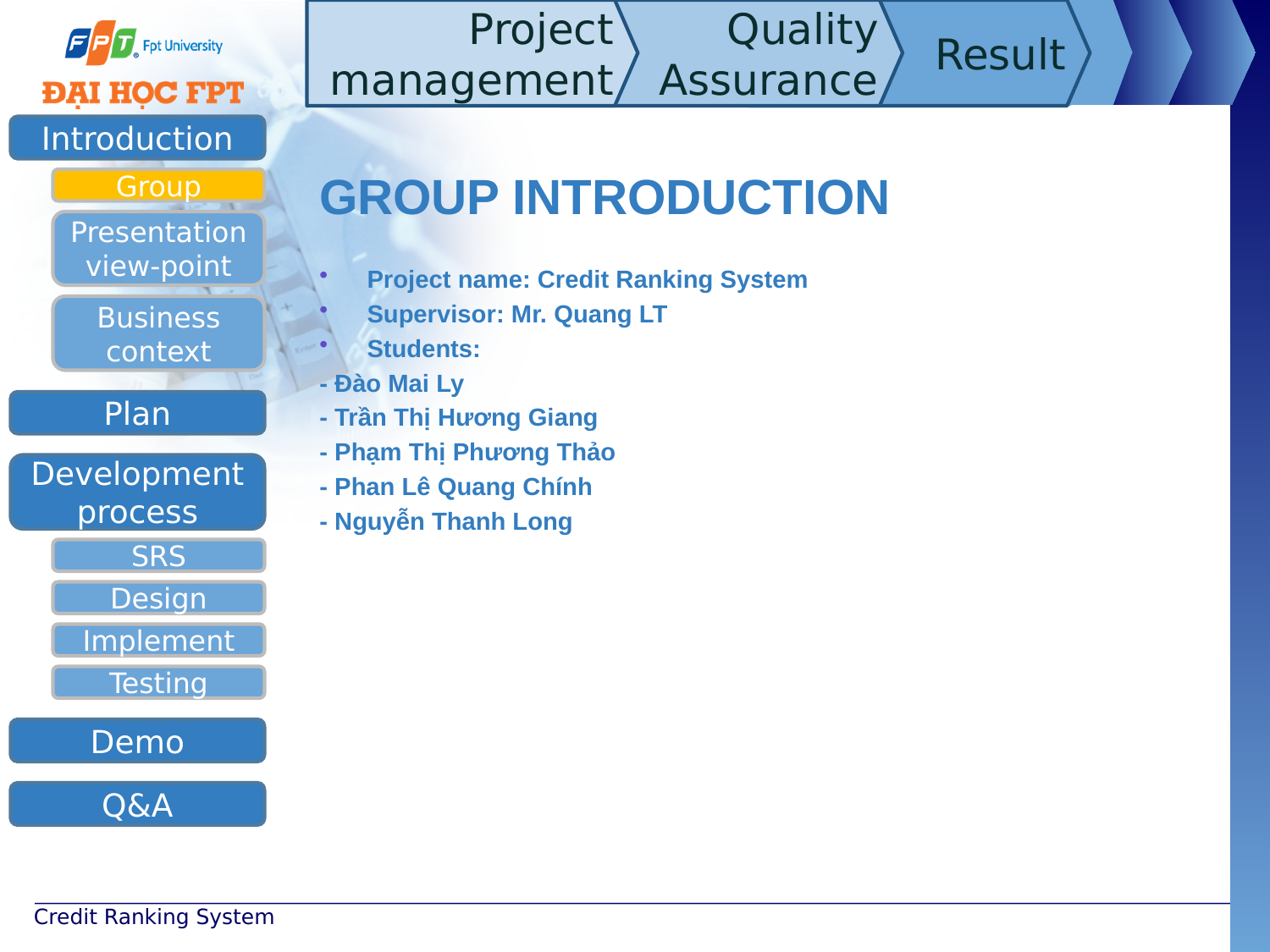

Project management
Quality Assurance
Result
Introduction
Group
Presentation view-point
Business context
Development process
SRS
Design
Implement
Testing
Demo
Q&A
Plan
GROUP INTRODUCTION

Project name: Credit Ranking System
Supervisor: Mr. Quang LT
Students:
- Đào Mai Ly
- Trần Thị Hương Giang
- Phạm Thị Phương Thảo
- Phan Lê Quang Chính
- Nguyễn Thanh Long
Credit Ranking System